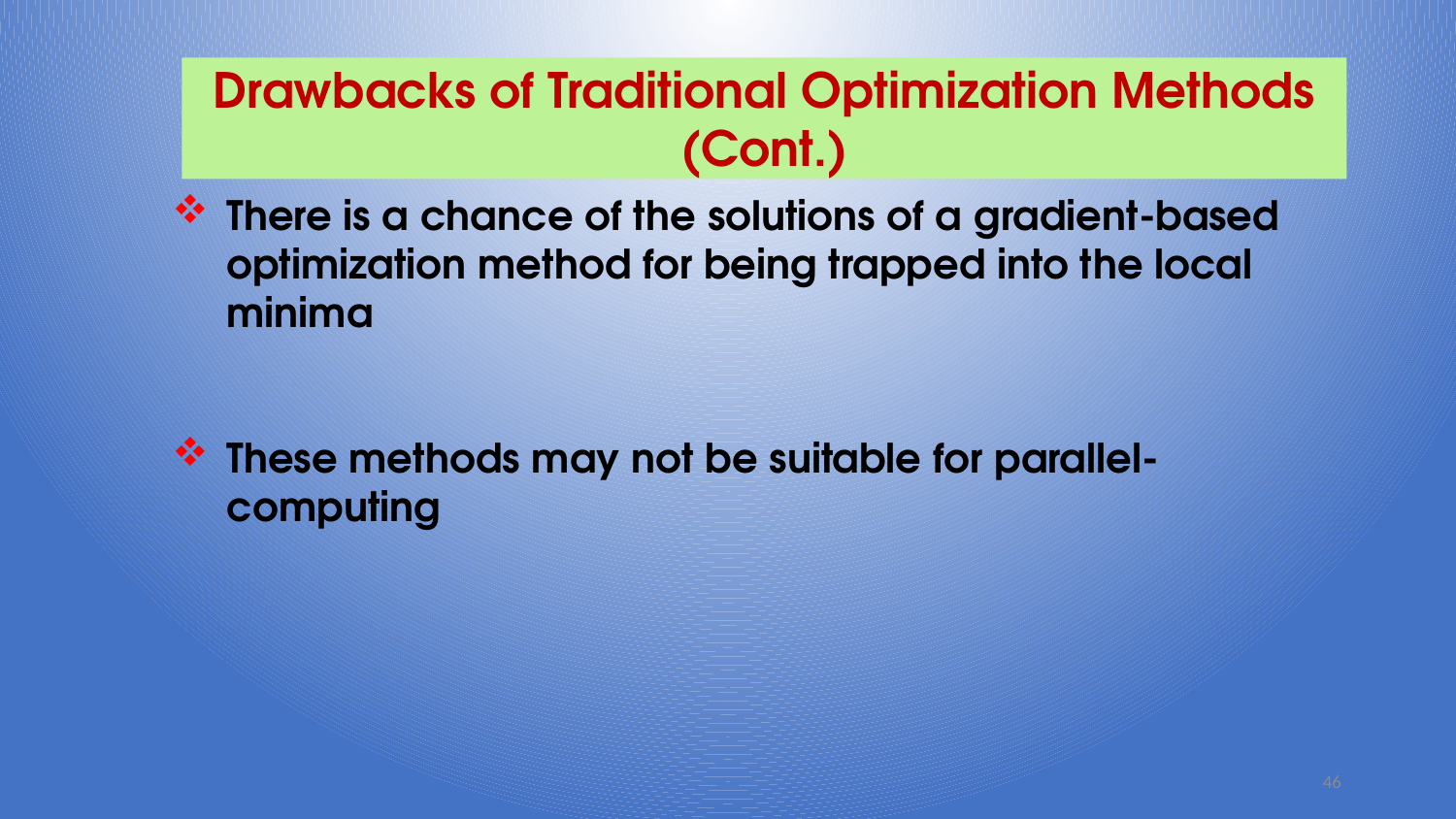

Drawbacks of Traditional Optimization Methods (Cont.)

There is a chance of the solutions of a gradient-based optimization method for being trapped into the local minima

These methods may not be suitable for parallel- computing

46